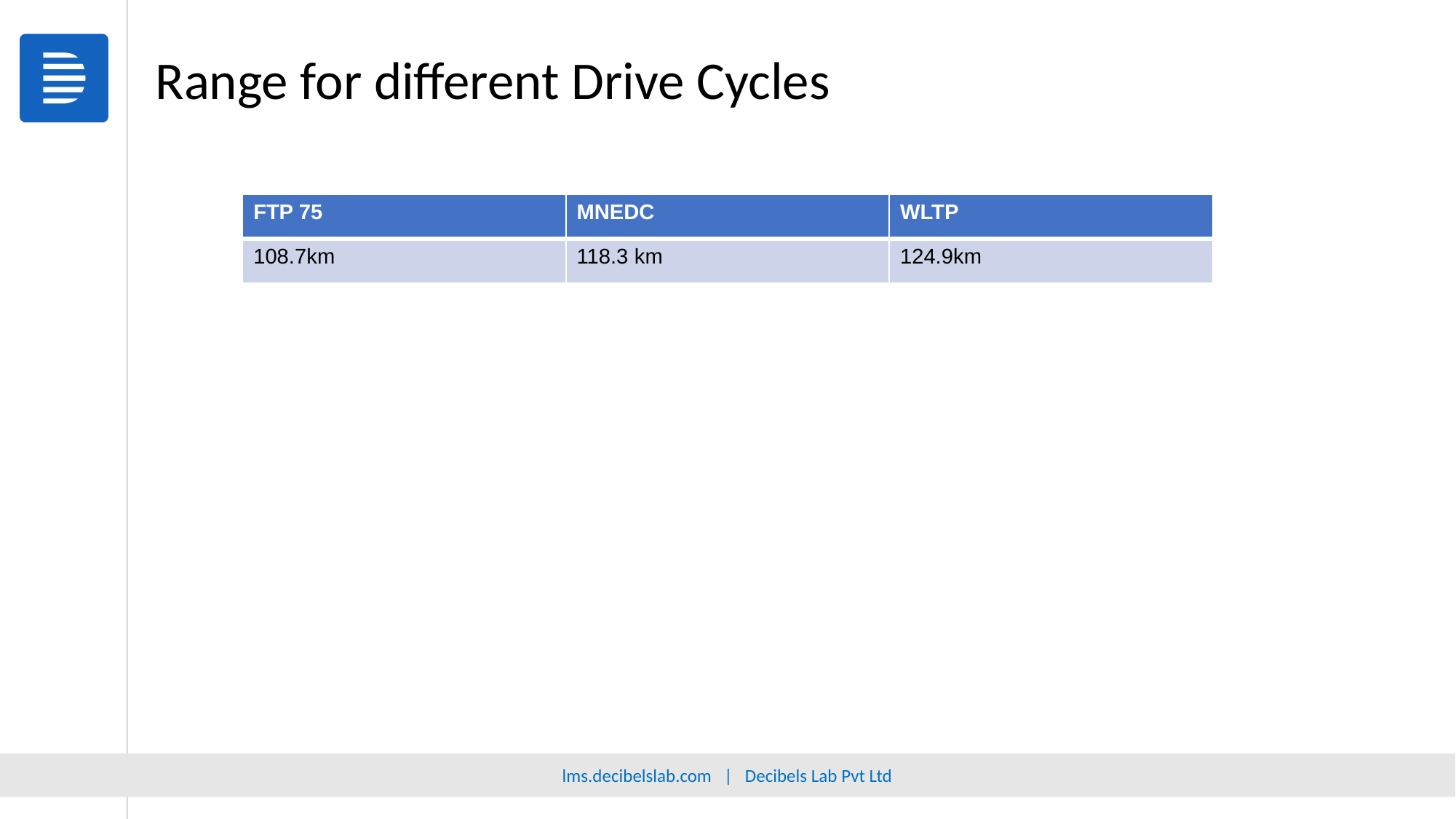

# Range for different Drive Cycles
| FTP 75 | MNEDC | WLTP |
| --- | --- | --- |
| 108.7km | 118.3 km | 124.9km |
lms.decibelslab.com   |   Decibels Lab Pvt Ltd
12